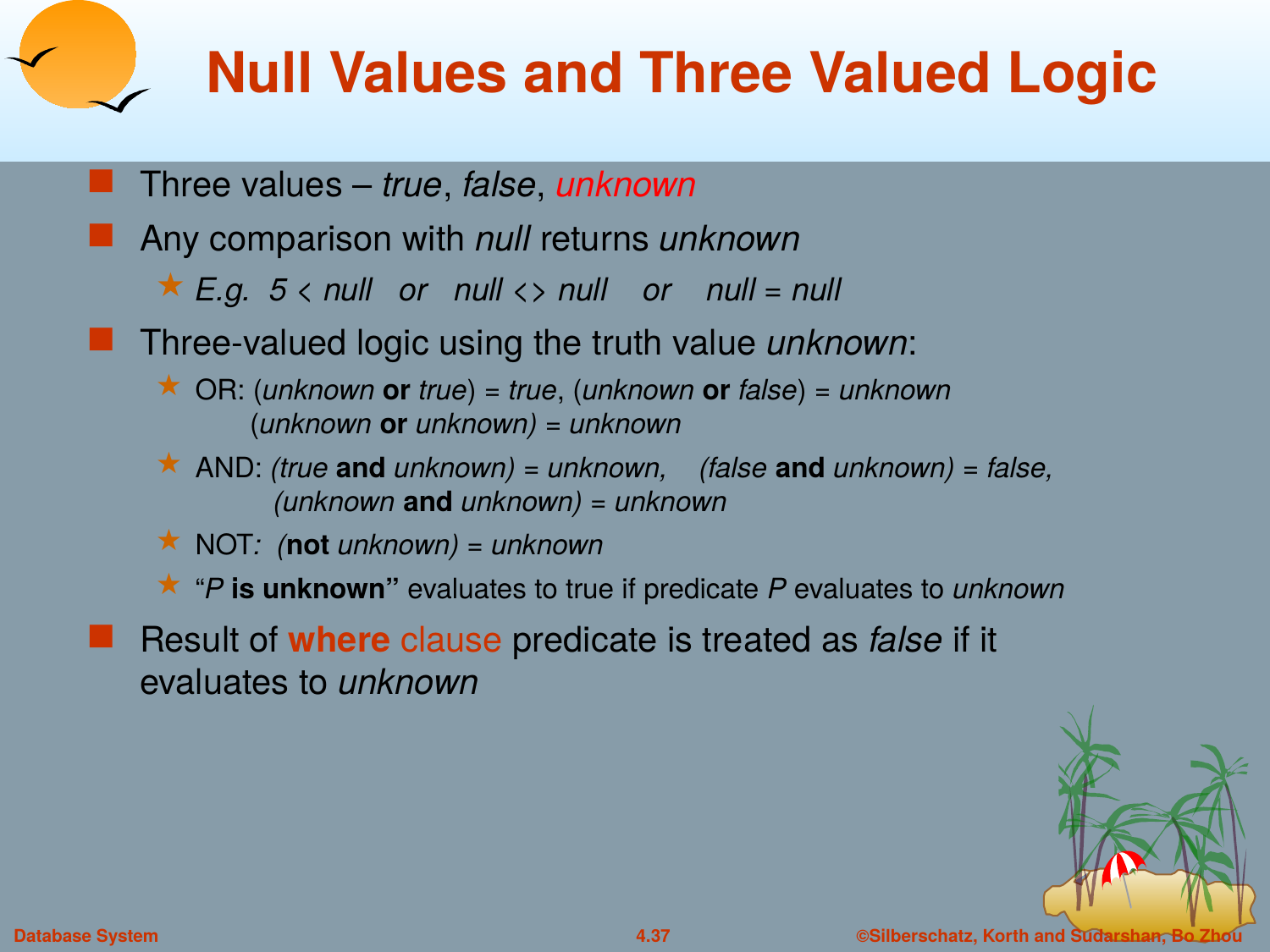

# Null Values and Three Valued Logic
Three values – true, false, unknown
Any comparison with null returns unknown
E.g.  5 < null   or   null <> null    or    null = null
Three-valued logic using the truth value unknown:
OR: (unknown or true) = true, (unknown or false) = unknown
       (unknown or unknown) = unknown
AND: (true and unknown) = unknown,    (false and unknown) = false,
          (unknown and unknown) = unknown
NOT:  (not unknown) = unknown
“P is unknown” evaluates to true if predicate P evaluates to unknown
Result of where clause predicate is treated as false if it evaluates to unknown